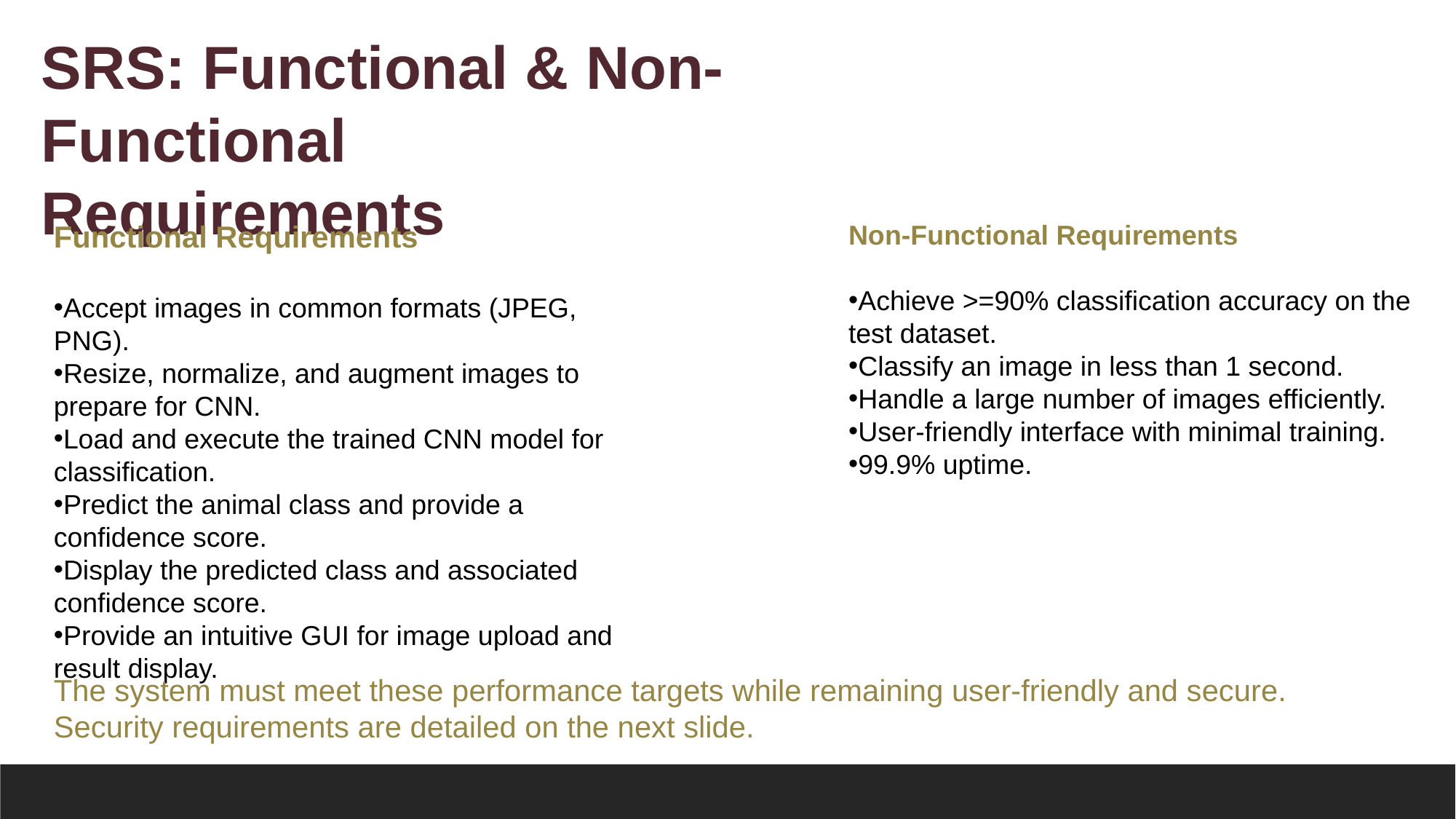

SRS: Functional & Non-Functional
Requirements
Functional Requirements

Accept images in common formats (JPEG, PNG).
Resize, normalize, and augment images to prepare for CNN.
Load and execute the trained CNN model for classification.
Predict the animal class and provide a confidence score.
Display the predicted class and associated confidence score.
Provide an intuitive GUI for image upload and result display.

Non-Functional Requirements

Achieve >=90% classification accuracy on the test dataset.
Classify an image in less than 1 second.
Handle a large number of images efficiently.
User-friendly interface with minimal training.
99.9% uptime.
The system must meet these performance targets while remaining user-friendly and secure. Security requirements are detailed on the next slide.